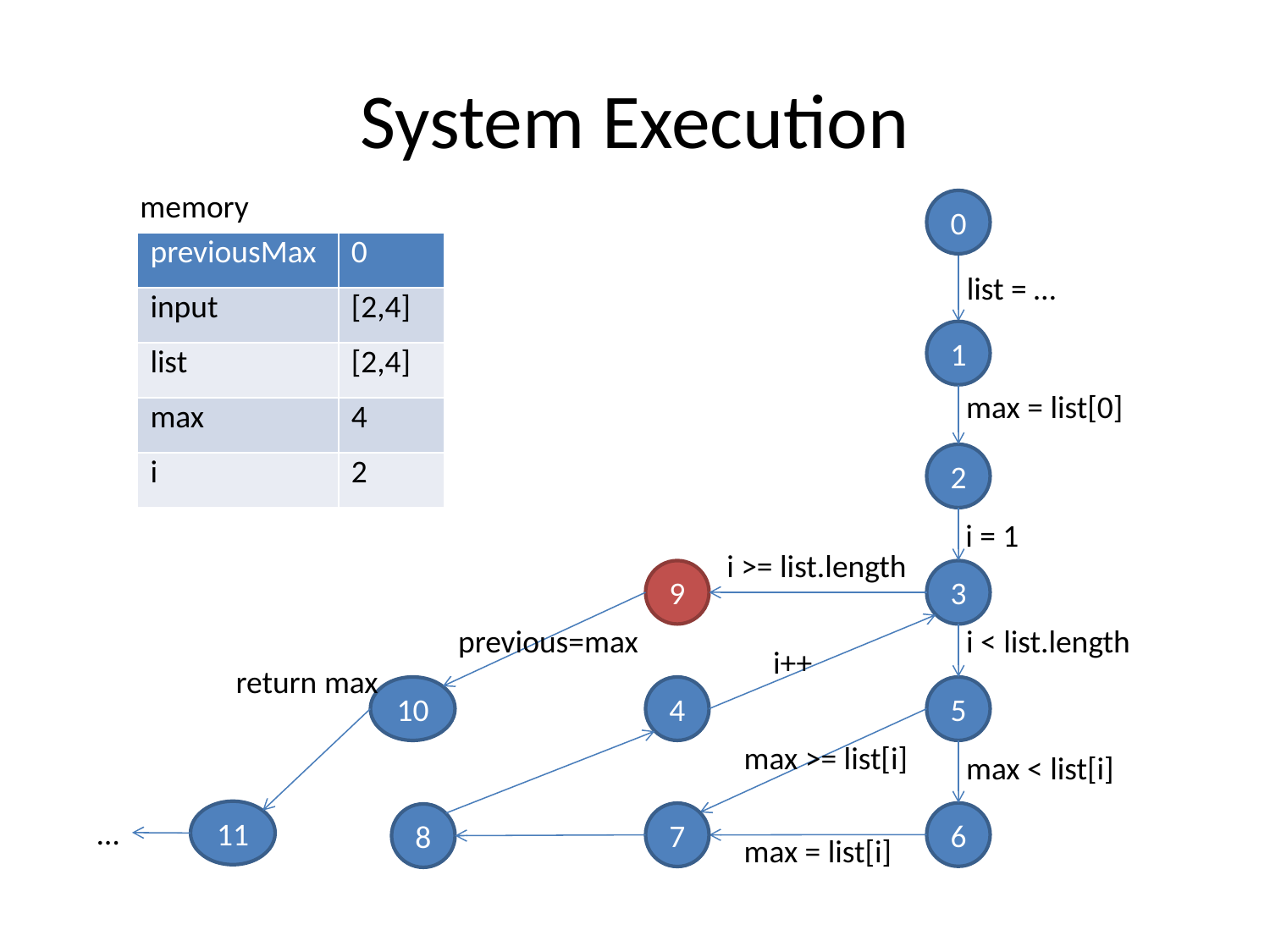

# System Execution
memory
0
| previousMax | … |
| --- | --- |
| previousMax | 0 |
| --- | --- |
| input | [2,4] |
| list | [2,4] |
| max | 4 |
| i | 2 |
list = …
1
max = list[0]
2
i = 1
i >= list.length
9
3
previous=max
i < list.length
i++
return max
10
4
5
max >= list[i]
max < list[i]
11
6
7
8
…
max = list[i]